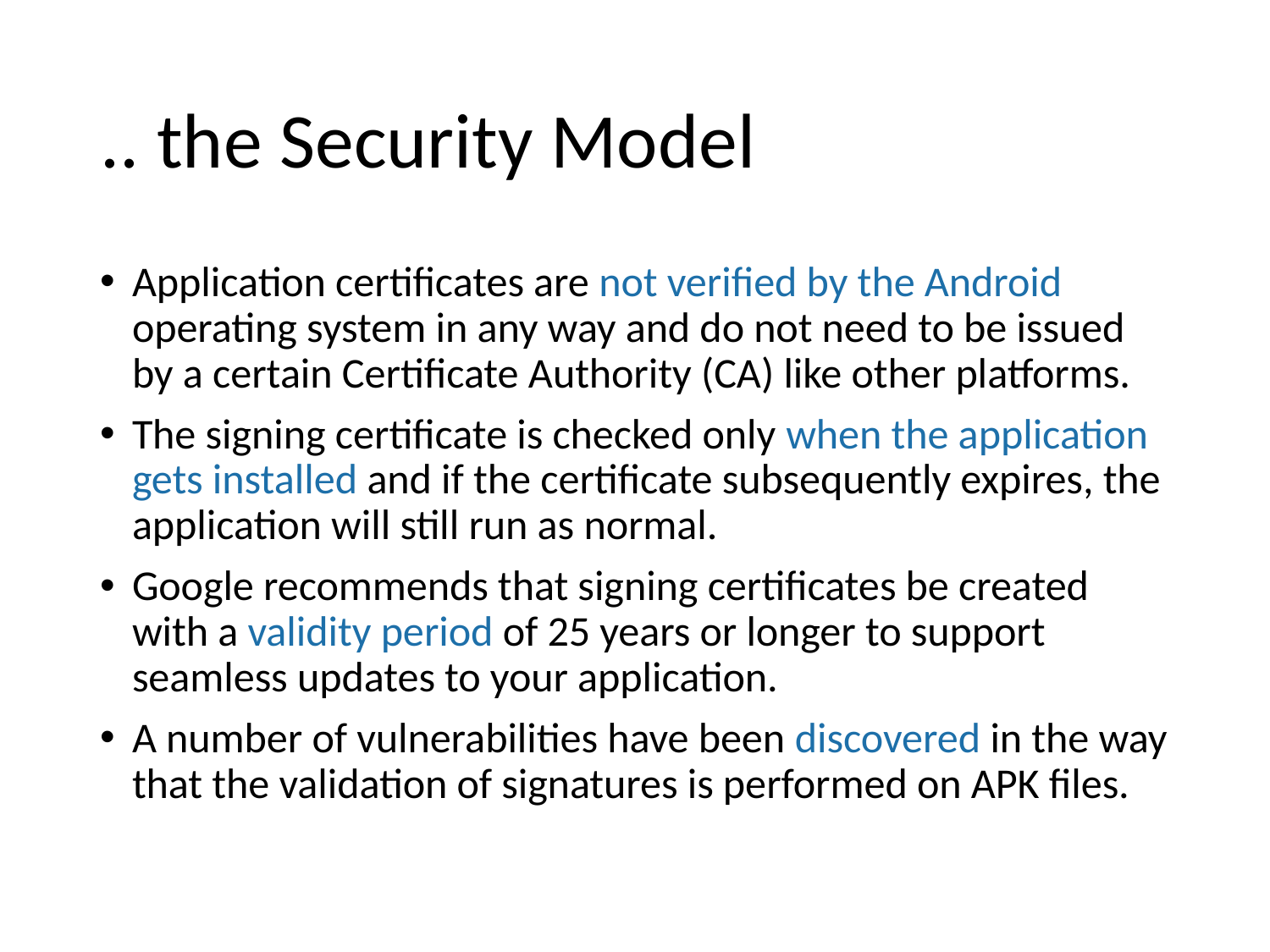

# .. the Security Model
Application certificates are not verified by the Android operating system in any way and do not need to be issued by a certain Certificate Authority (CA) like other platforms.
The signing certificate is checked only when the application gets installed and if the certificate subsequently expires, the application will still run as normal.
Google recommends that signing certificates be created with a validity period of 25 years or longer to support seamless updates to your application.
A number of vulnerabilities have been discovered in the way that the validation of signatures is performed on APK files.